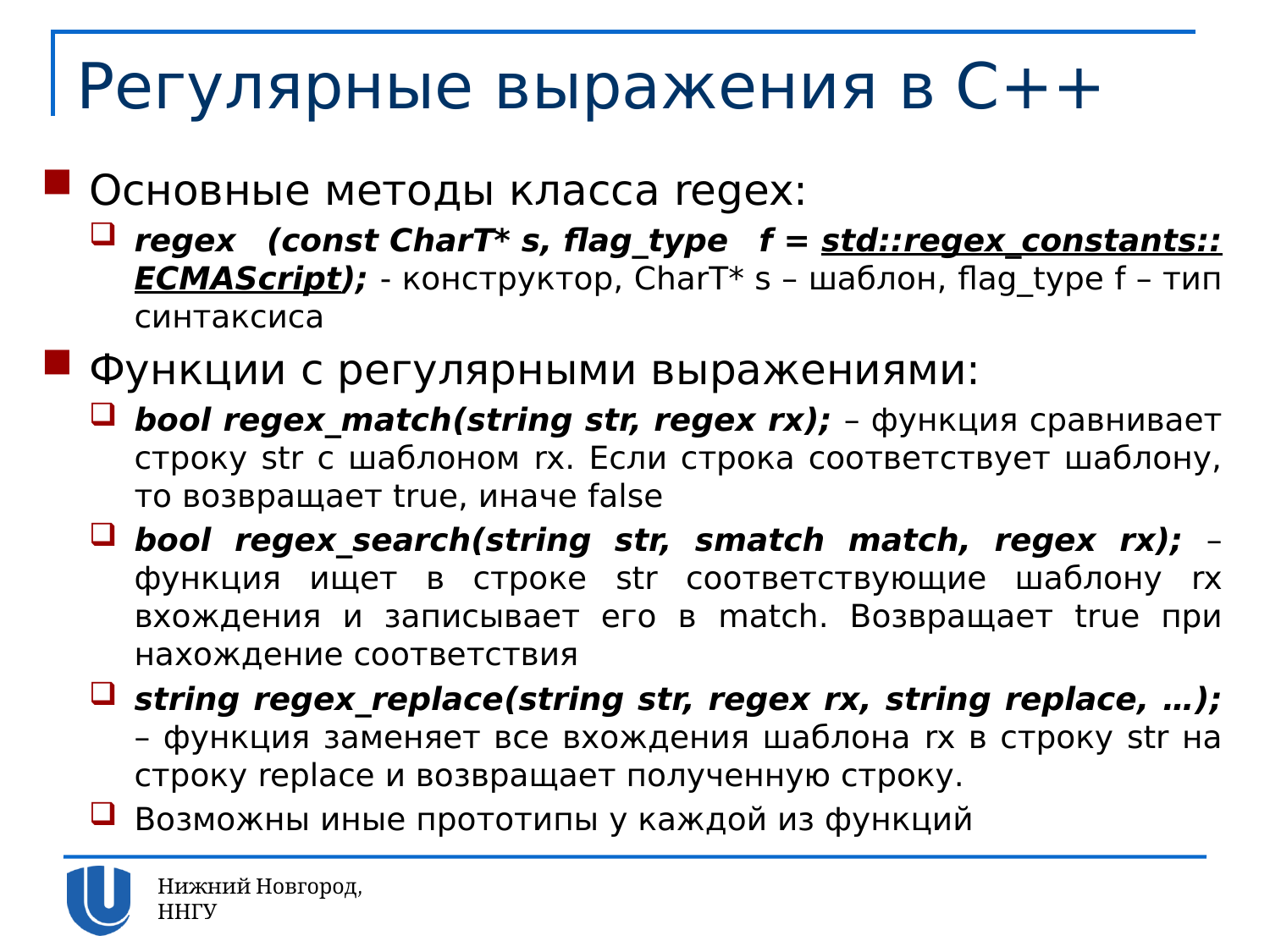

# Регулярные выражения в С++
Основные методы класса regex:
regex (const CharT* s, flag_type f = std::regex_constants::
ECMAScript); - конструктор, CharT* s – шаблон, flag_type f – тип синтаксиса
Функции с регулярными выражениями:
bool regex_match(string str, regex rx); – функция сравнивает строку str с шаблоном rx. Если строка соответствует шаблону, то возвращает true, иначе false
bool regex_search(string str, smatch match, regex rx); – функция ищет в строке str соответствующие шаблону rx вхождения и записывает его в match. Возвращает true при нахождение соответствия
string regex_replace(string str, regex rx, string replace, …); – функция заменяет все вхождения шаблона rx в строку str на строку replace и возвращает полученную строку.
Возможны иные прототипы у каждой из функций

Нижний Новгород, ННГУ